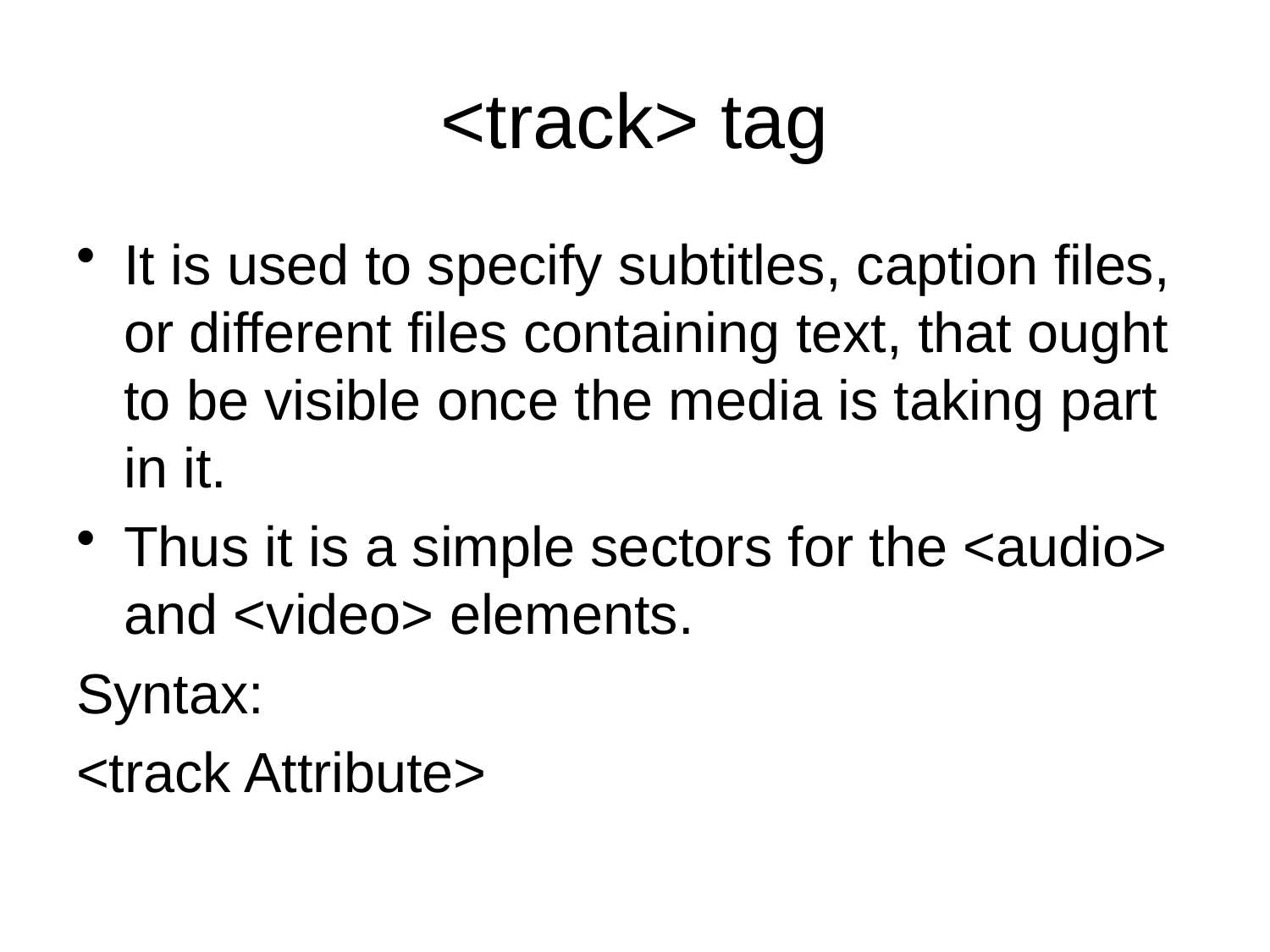

# <track> tag
It is used to specify subtitles, caption files, or different files containing text, that ought to be visible once the media is taking part in it.
Thus it is a simple sectors for the <audio> and <video> elements.
Syntax:
<track Attribute>
184